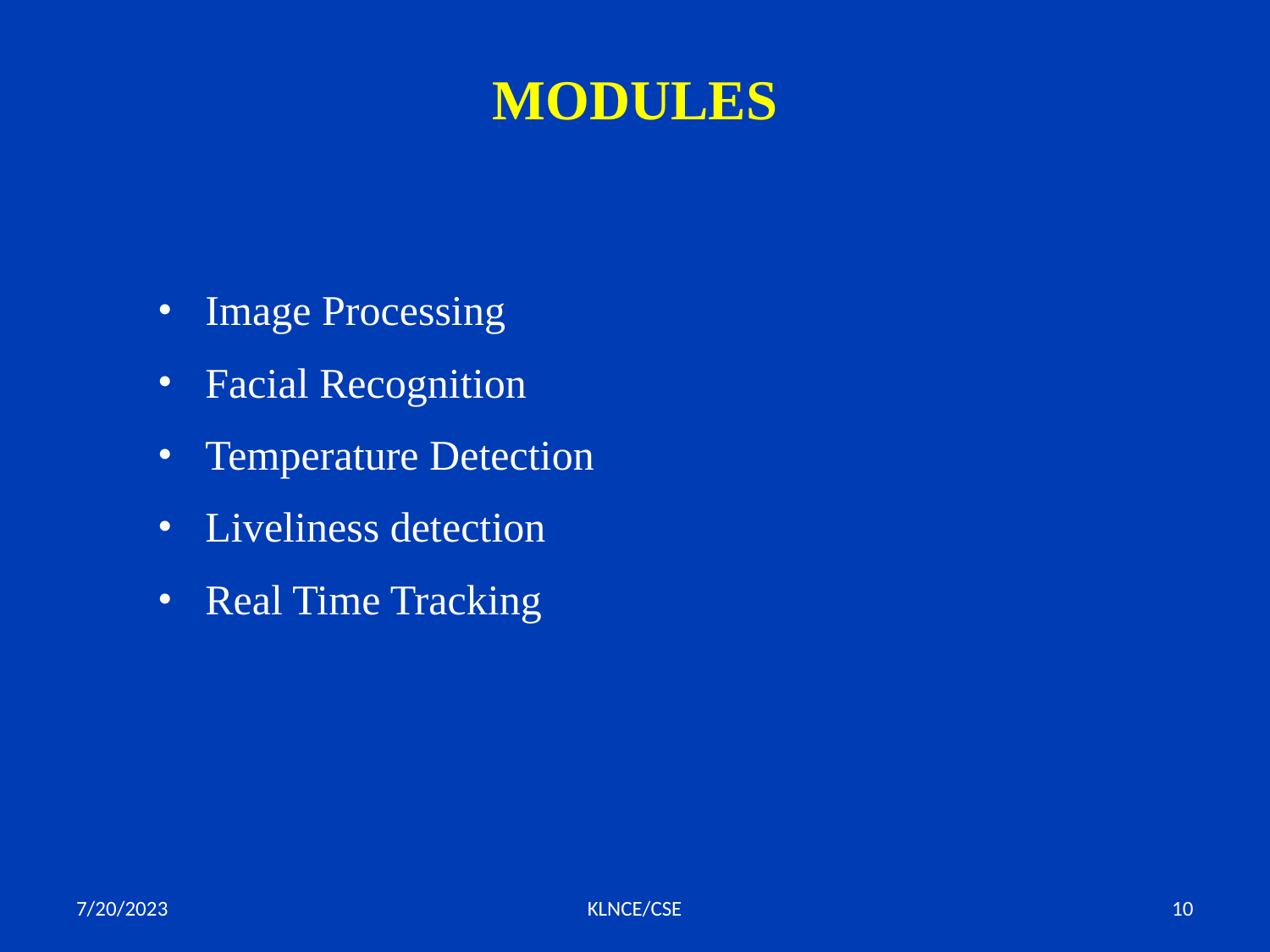

MODULES

Image Processing
Facial Recognition
Temperature Detection
Liveliness detection
Real Time Tracking
7/20/2023

KLNCE/CSE

10